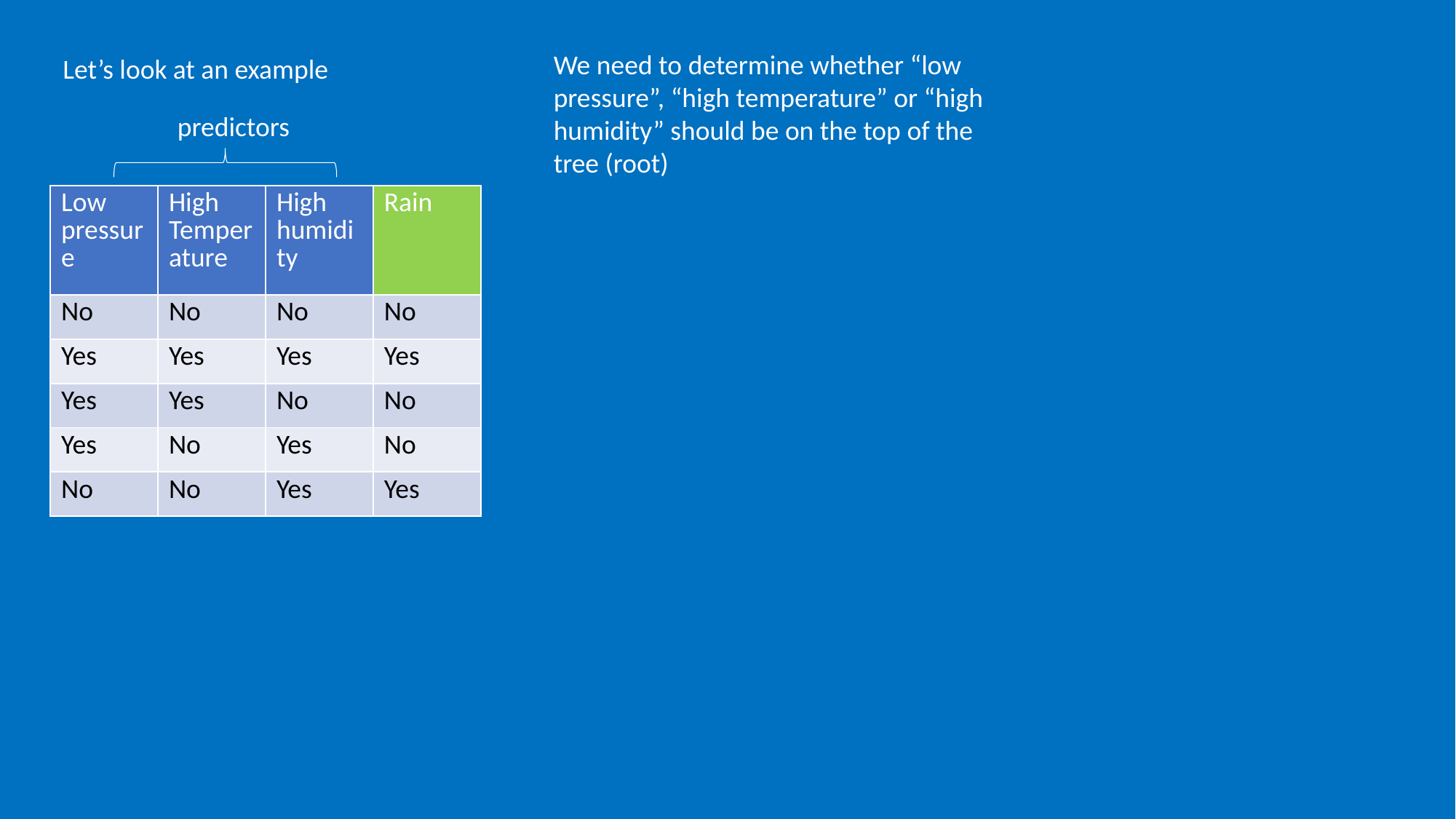

We need to determine whether “low pressure”, “high temperature” or “high humidity” should be on the top of the tree (root)
Let’s look at an example

predictors
| Low pressure | High Temperature | High humidity | Rain |
| --- | --- | --- | --- |
| No | No | No | No |
| Yes | Yes | Yes | Yes |
| Yes | Yes | No | No |
| Yes | No | Yes | No |
| No | No | Yes | Yes |